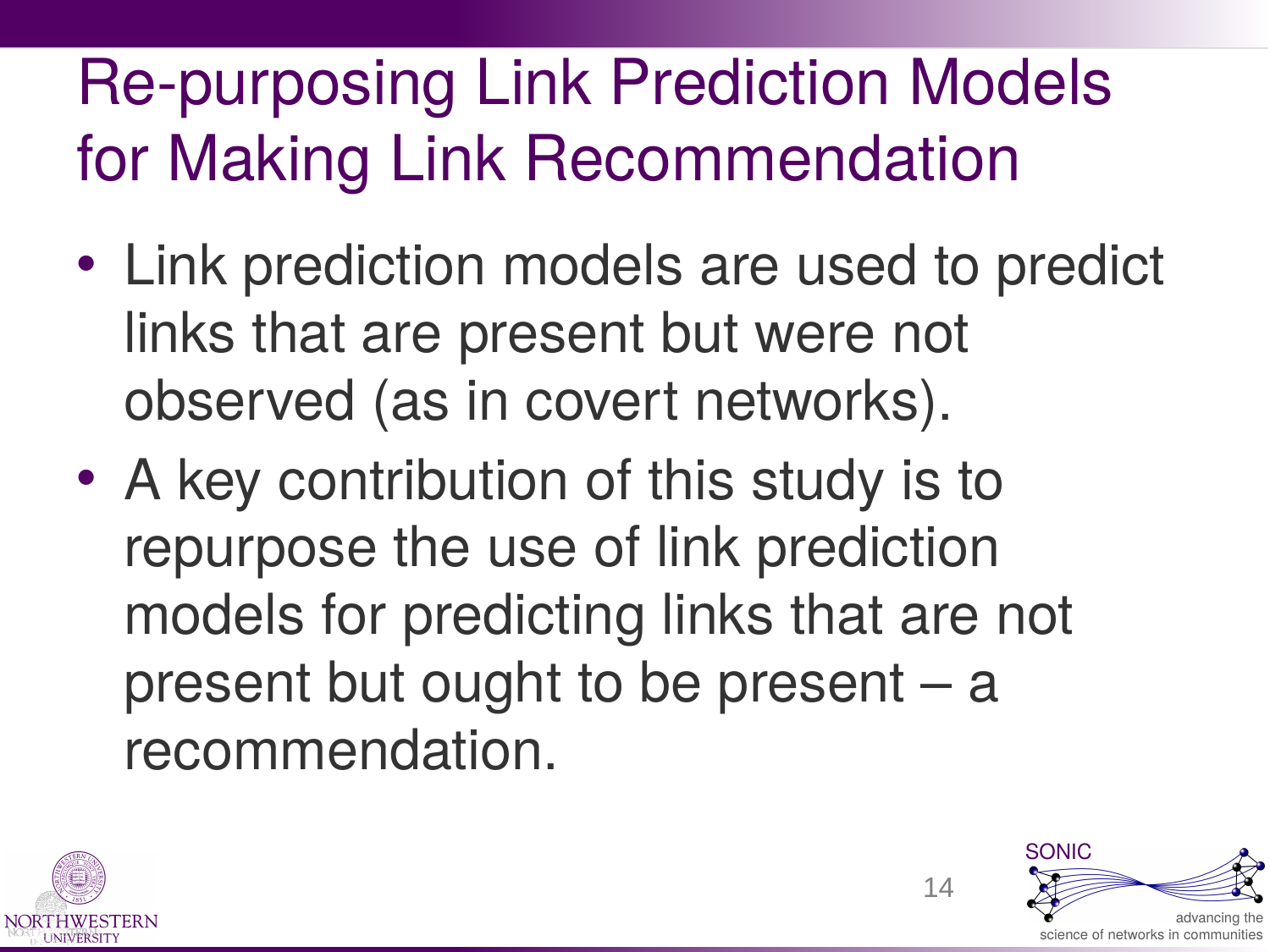

# Re-purposing Link Prediction Models for Making Link Recommendation
Link prediction models are used to predict links that are present but were not observed (as in covert networks).
A key contribution of this study is to repurpose the use of link prediction models for predicting links that are not present but ought to be present – a recommendation.